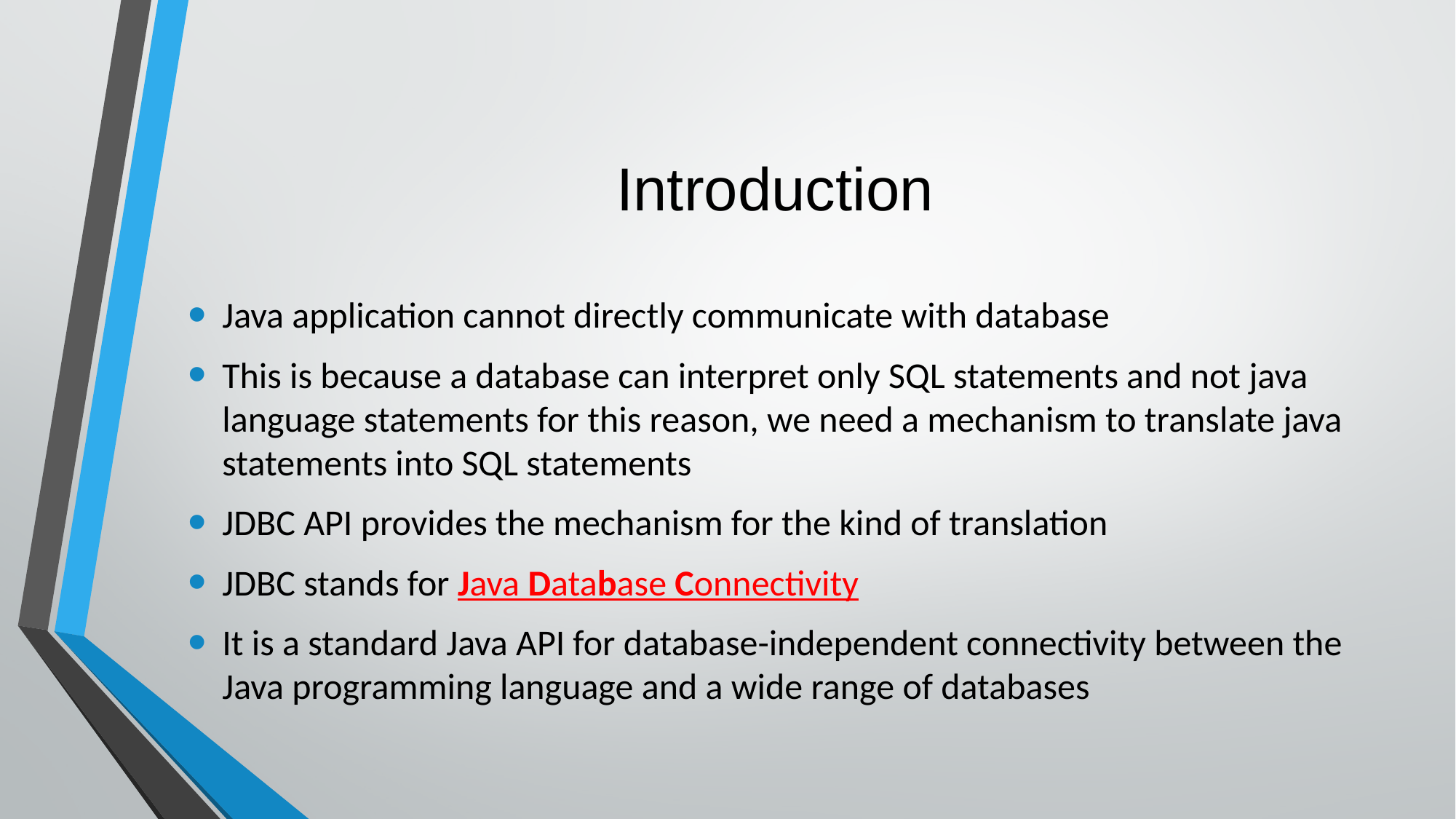

# Introduction
Java application cannot directly communicate with database
This is because a database can interpret only SQL statements and not java language statements for this reason, we need a mechanism to translate java statements into SQL statements
JDBC API provides the mechanism for the kind of translation
JDBC stands for Java Database Connectivity
It is a standard Java API for database-independent connectivity between the Java programming language and a wide range of databases